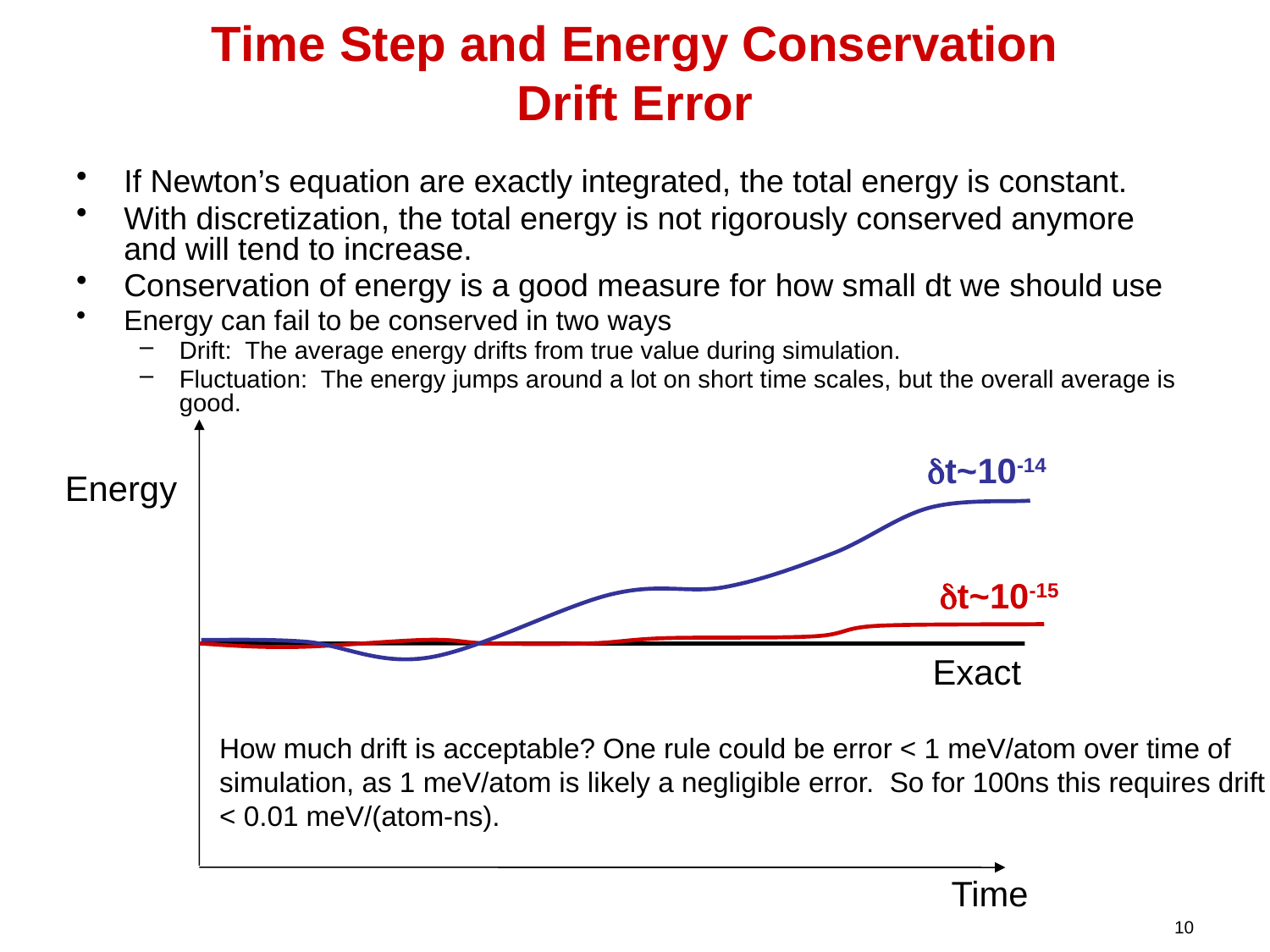

# Time Step and Energy Conservation Drift Error
If Newton’s equation are exactly integrated, the total energy is constant.
With discretization, the total energy is not rigorously conserved anymore and will tend to increase.
Conservation of energy is a good measure for how small dt we should use
Energy can fail to be conserved in two ways
Drift:  The average energy drifts from true value during simulation.
Fluctuation:  The energy jumps around a lot on short time scales, but the overall average is good.

δt~10-14
Energy

δt~10-15

Exact

How much drift is acceptable? One rule could be error < 1 meV/atom over time of simulation, as 1 meV/atom is likely a negligible error.  So for 100ns this requires drift < 0.01 meV/(atom-ns).
Time

10